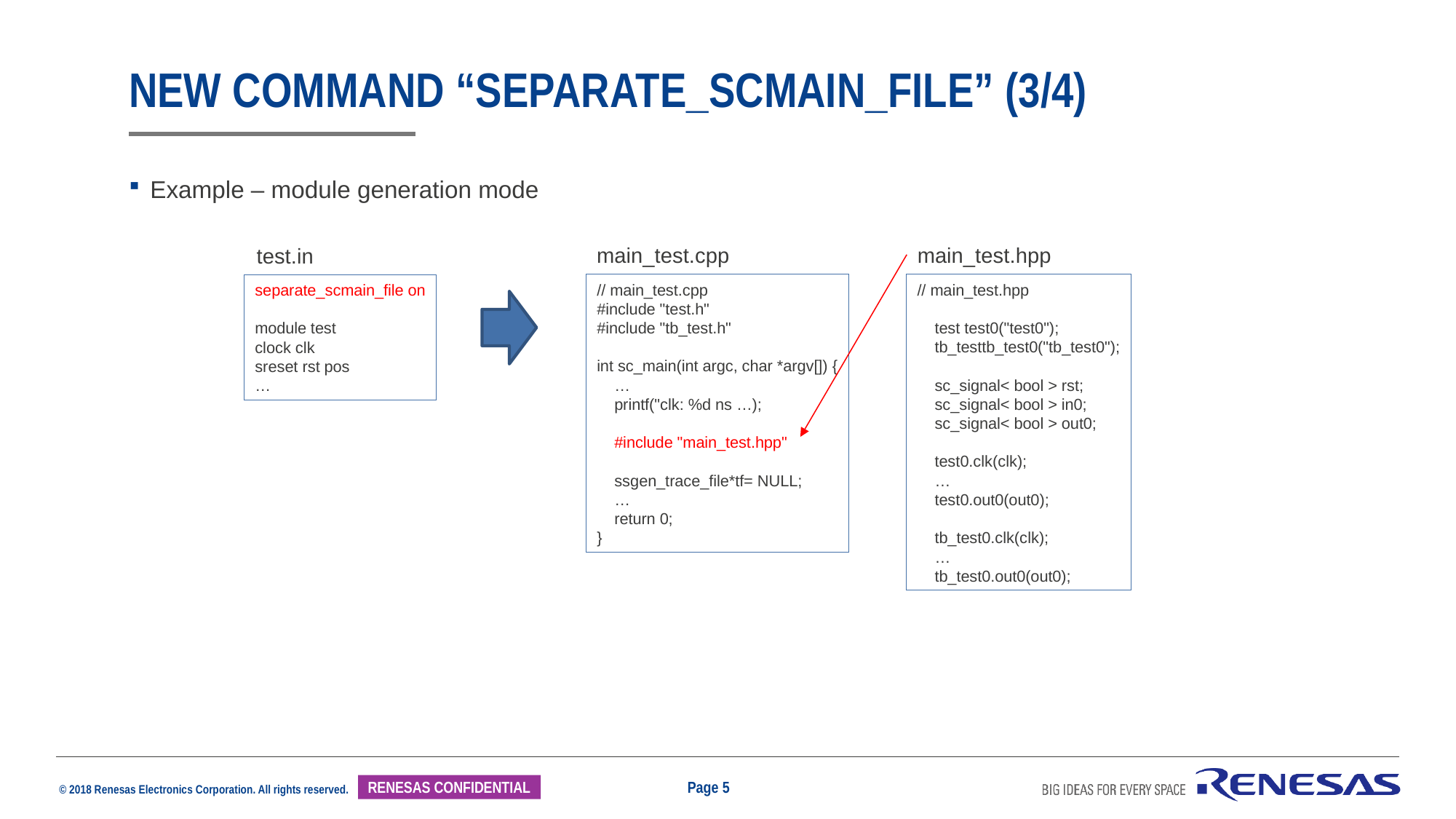

# NEW command “separate_scmain_file” (3/4)
Example – module generation mode

main_test.cpp
main_test.hpp
test.in
// main_test.cpp
#include "test.h"
#include "tb_test.h"

int sc_main(int argc, char *argv[]) {
    …
    printf("clk: %d ns …);

    #include "main_test.hpp"

    ssgen_trace_file*tf= NULL;
    …
    return 0;
}
// main_test.hpp

    test test0("test0");
    tb_testtb_test0("tb_test0");

    sc_signal< bool > rst;
    sc_signal< bool > in0;
    sc_signal< bool > out0;

    test0.clk(clk);
    …
    test0.out0(out0);

    tb_test0.clk(clk);
    …
    tb_test0.out0(out0);
separate_scmain_file on

module test
clock clk
sreset rst pos
…

Page 5